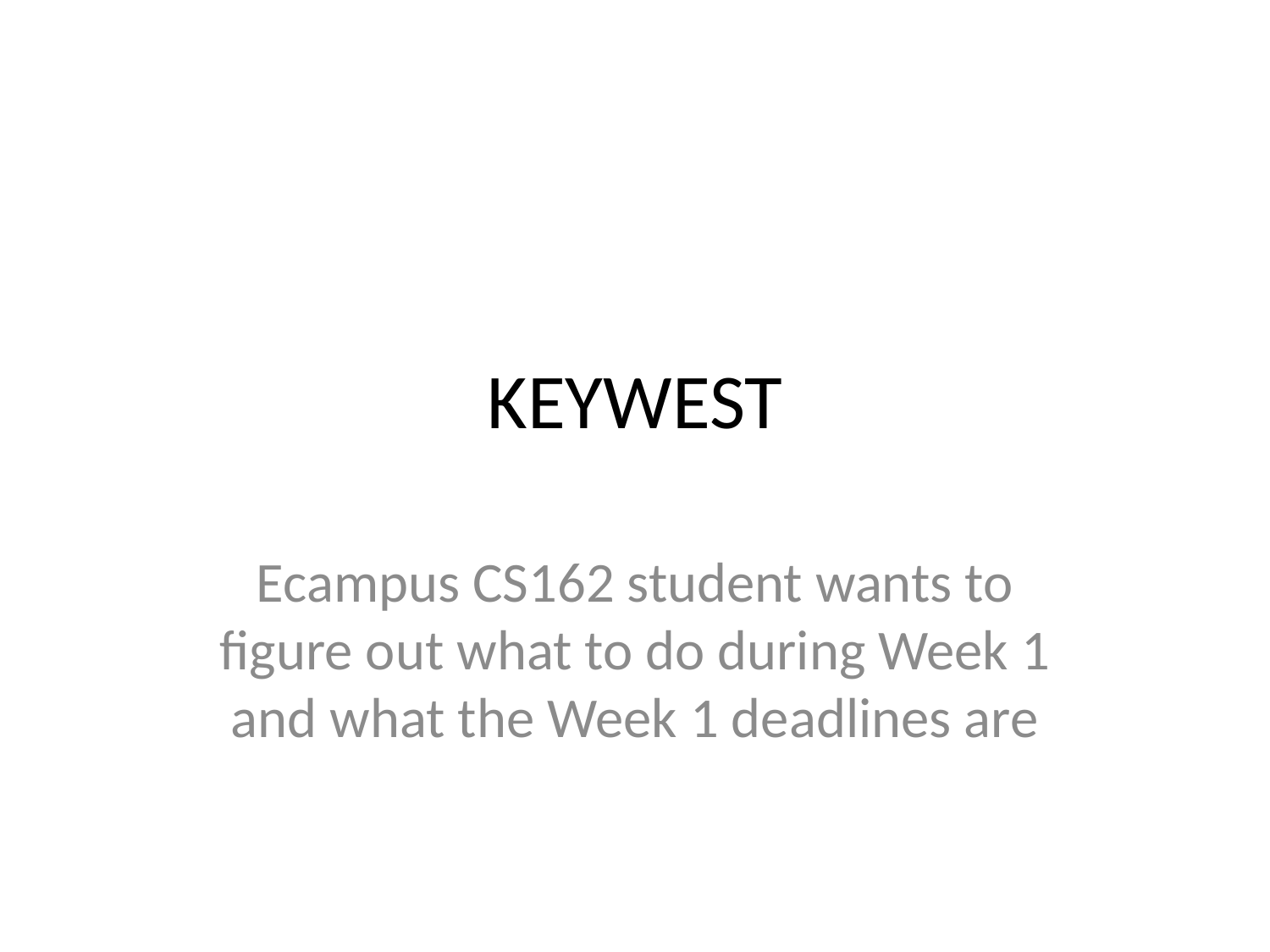

# KEYWEST
Ecampus CS162 student wants to figure out what to do during Week 1 and what the Week 1 deadlines are